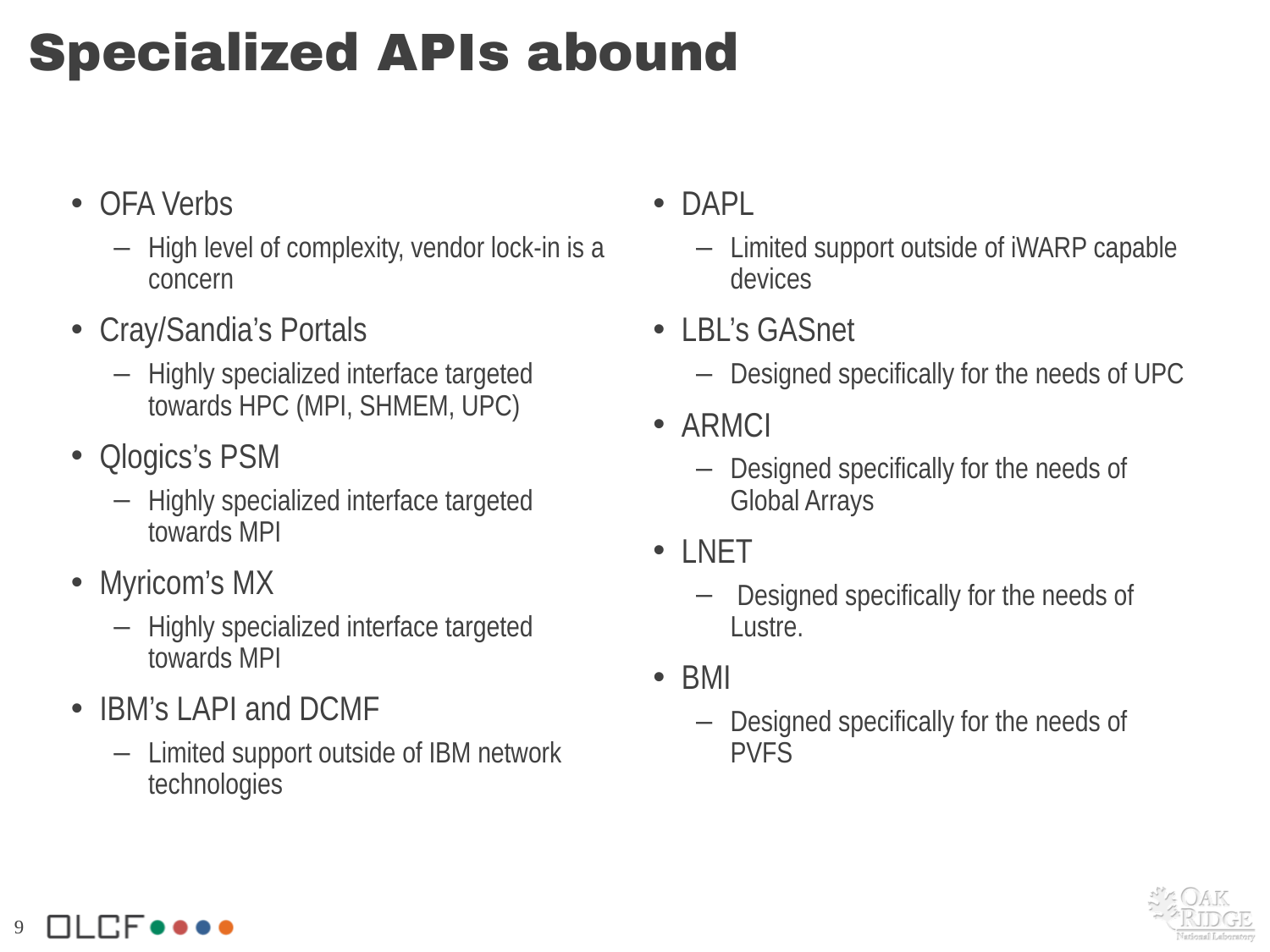

# Specialized APIs abound
OFA Verbs
High level of complexity, vendor lock-in is a concern
Cray/Sandia’s Portals
Highly specialized interface targeted towards HPC (MPI, SHMEM, UPC)
Qlogics’s PSM
Highly specialized interface targeted towards MPI
Myricom’s MX
Highly specialized interface targeted towards MPI
IBM’s LAPI and DCMF
Limited support outside of IBM network technologies
DAPL
Limited support outside of iWARP capable devices
LBL’s GASnet
Designed specifically for the needs of UPC
ARMCI
Designed specifically for the needs of Global Arrays
LNET
 Designed specifically for the needs of Lustre.
BMI
Designed specifically for the needs of PVFS